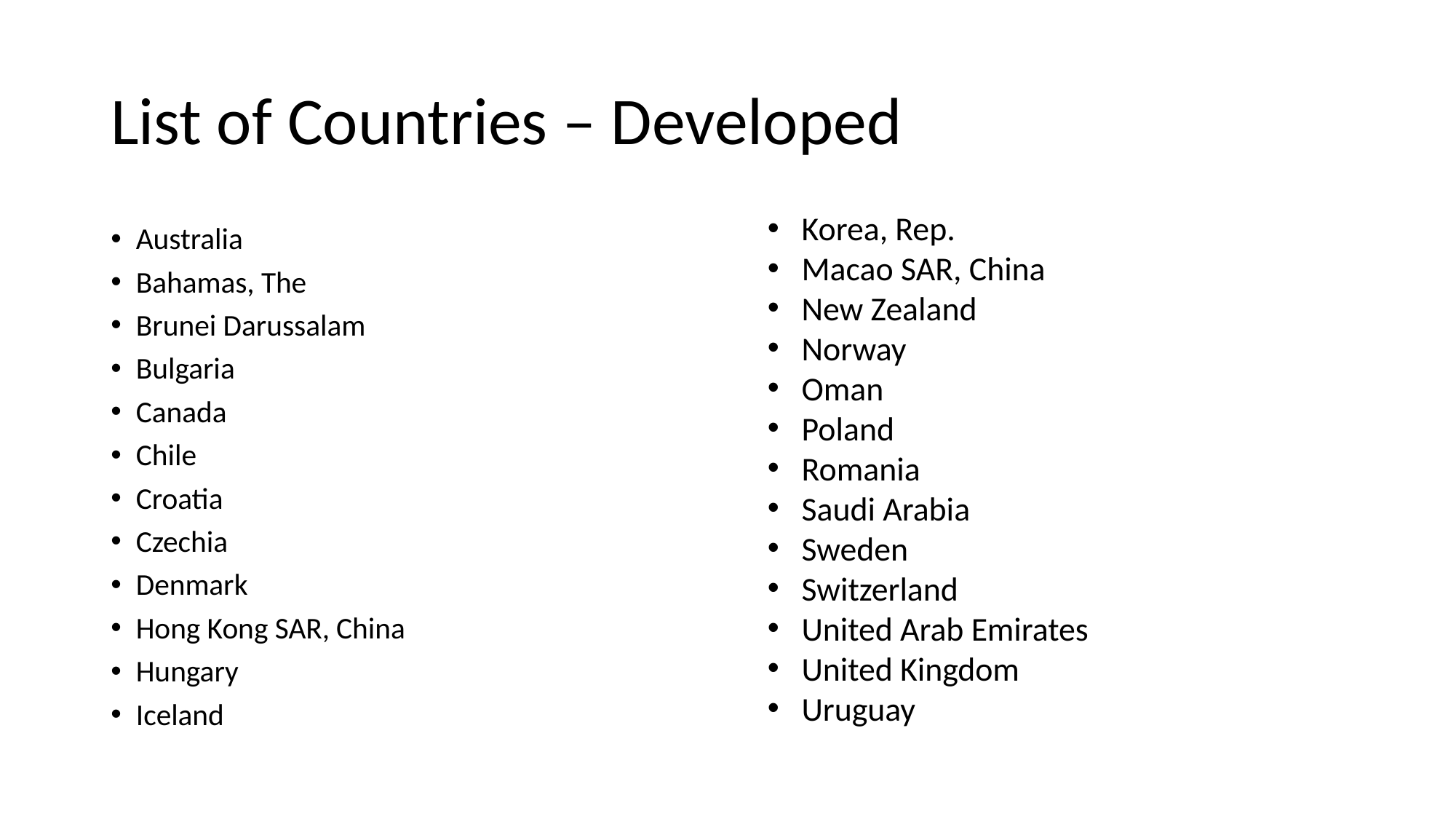

# List of Countries – Developed
Korea, Rep.
Macao SAR, China
New Zealand
Norway
Oman
Poland
Romania
Saudi Arabia
Sweden
Switzerland
United Arab Emirates
United Kingdom
Uruguay
Australia
Bahamas, The
Brunei Darussalam
Bulgaria
Canada
Chile
Croatia
Czechia
Denmark
Hong Kong SAR, China
Hungary
Iceland